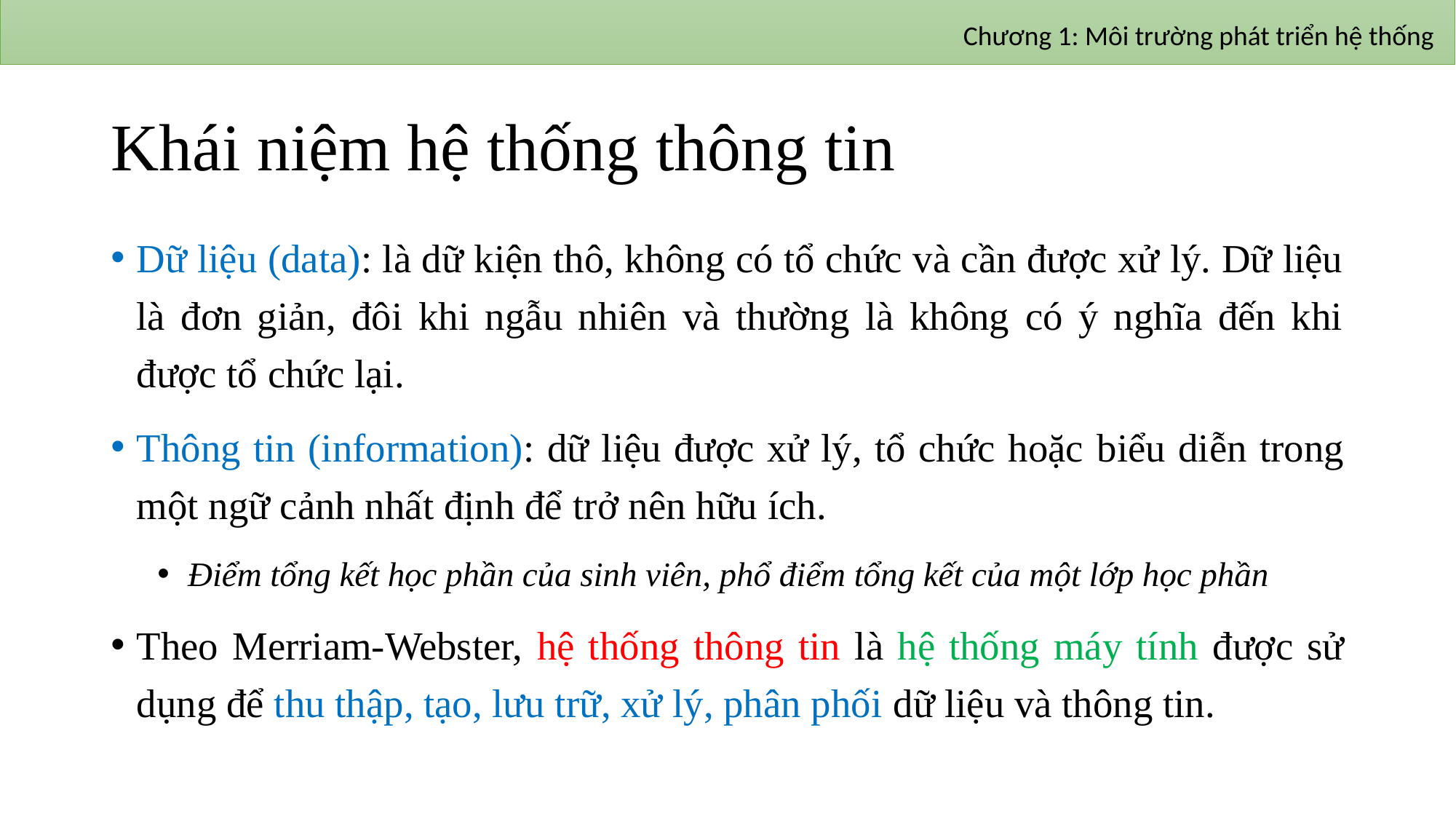

Chương 1: Môi trường phát triển hệ thống
# Khái niệm hệ thống thông tin
Dữ liệu (data): là dữ kiện thô, không có tổ chức và cần được xử lý. Dữ liệu là đơn giản, đôi khi ngẫu nhiên và thường là không có ý nghĩa đến khi được tổ chức lại.
Thông tin (information): dữ liệu được xử lý, tổ chức hoặc biểu diễn trong một ngữ cảnh nhất định để trở nên hữu ích.
Điểm tổng kết học phần của sinh viên, phổ điểm tổng kết của một lớp học phần
Theo Merriam-Webster, hệ thống thông tin là hệ thống máy tính được sử dụng để thu thập, tạo, lưu trữ, xử lý, phân phối dữ liệu và thông tin.
5